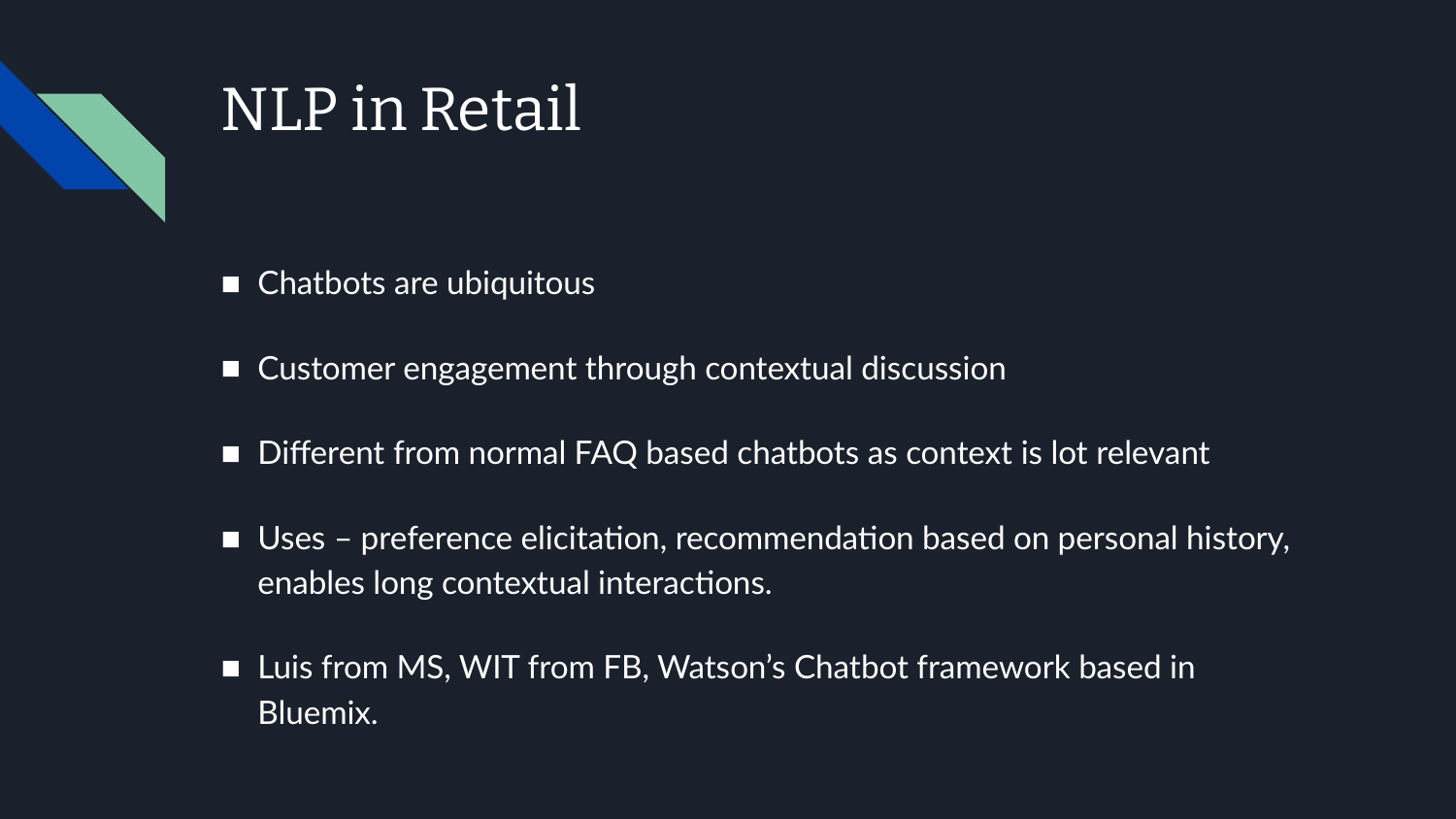

# NLP in Retail
Chatbots are ubiquitous
Customer engagement through contextual discussion
Different from normal FAQ based chatbots as context is lot relevant
Uses – preference elicitation, recommendation based on personal history, enables long contextual interactions.
Luis from MS, WIT from FB, Watson’s Chatbot framework based in Bluemix.